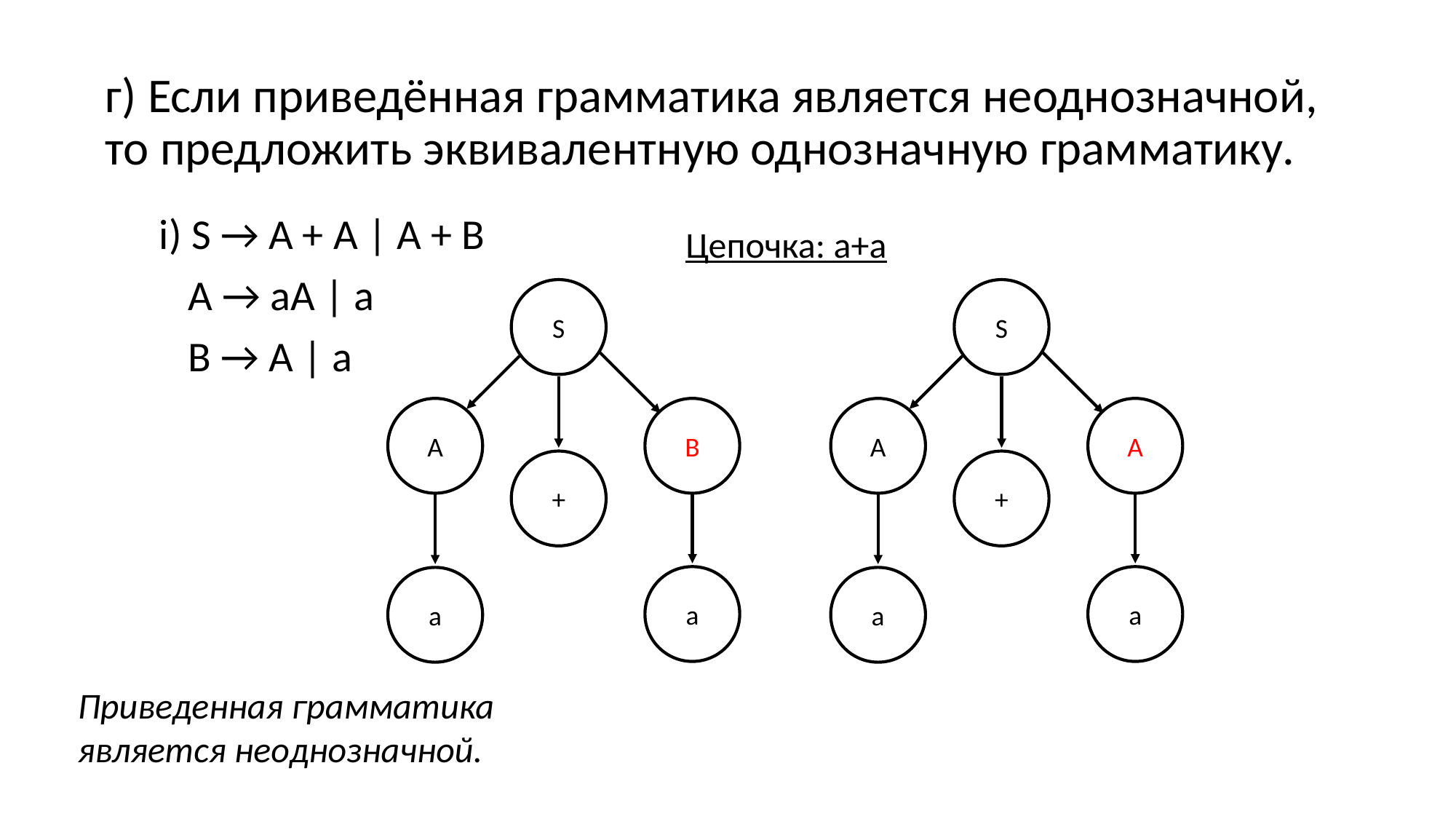

# г) Если приведённая грамматика является неоднозначной, то предложить эквивалентную однозначную грамматику.
i) S → A + A | A + B
   A → aA | a
   B → A | a
Цепочка: a+a
S
S

A
B
A
A
+
+

a
a
a
a
Приведенная грамматика
является неоднозначной.